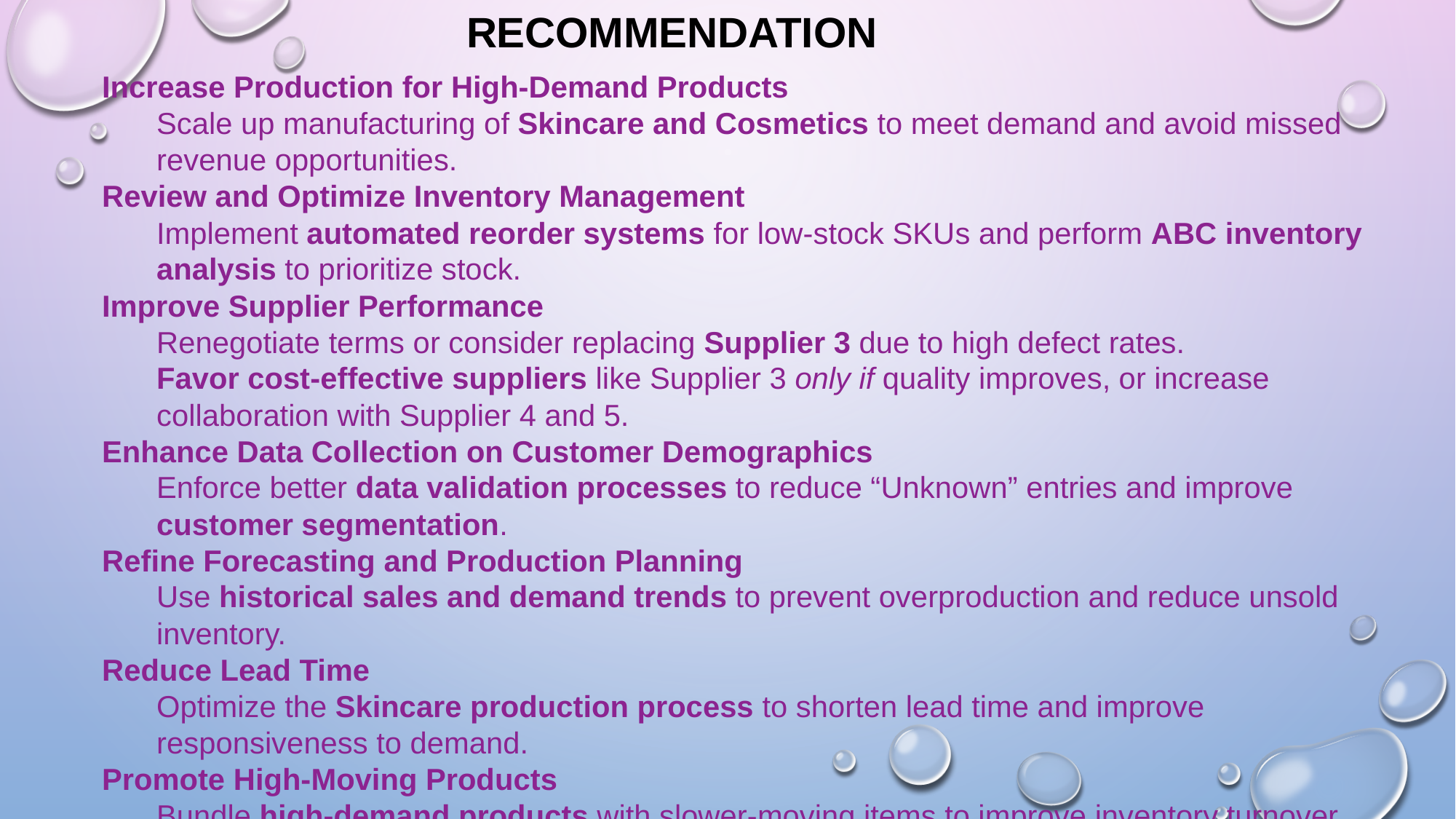

RECOMMENDATION
Increase Production for High-Demand Products
Scale up manufacturing of Skincare and Cosmetics to meet demand and avoid missed revenue opportunities.
Review and Optimize Inventory Management
Implement automated reorder systems for low-stock SKUs and perform ABC inventory analysis to prioritize stock.
Improve Supplier Performance
Renegotiate terms or consider replacing Supplier 3 due to high defect rates.
Favor cost-effective suppliers like Supplier 3 only if quality improves, or increase collaboration with Supplier 4 and 5.
Enhance Data Collection on Customer Demographics
Enforce better data validation processes to reduce “Unknown” entries and improve customer segmentation.
Refine Forecasting and Production Planning
Use historical sales and demand trends to prevent overproduction and reduce unsold inventory.
Reduce Lead Time
Optimize the Skincare production process to shorten lead time and improve responsiveness to demand.
Promote High-Moving Products
Bundle high-demand products with slower-moving items to improve inventory turnover.